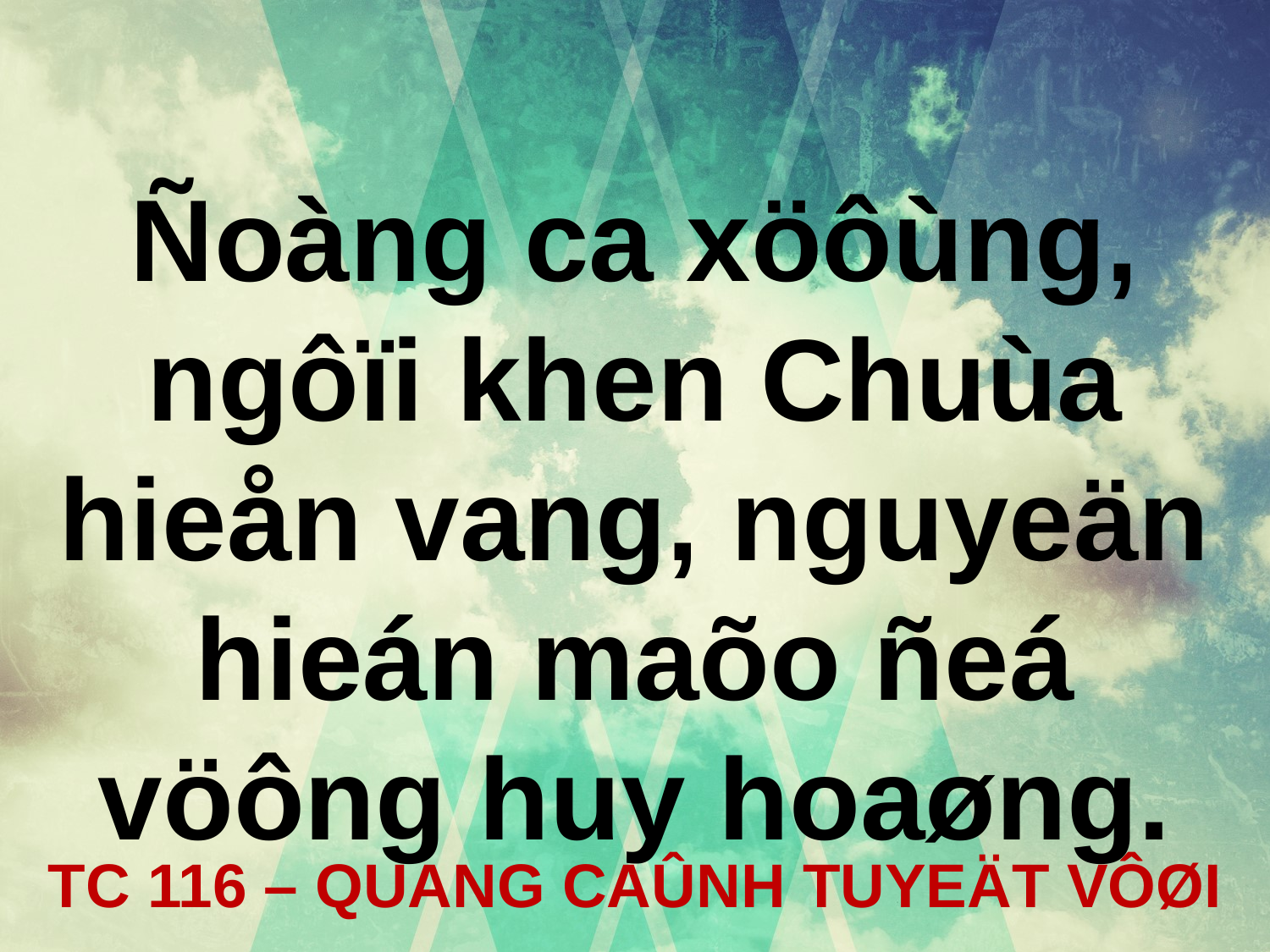

Ñoàng ca xöôùng, ngôïi khen Chuùa hieån vang, nguyeän hieán maõo ñeá vöông huy hoaøng.
TC 116 – QUANG CAÛNH TUYEÄT VÔØI